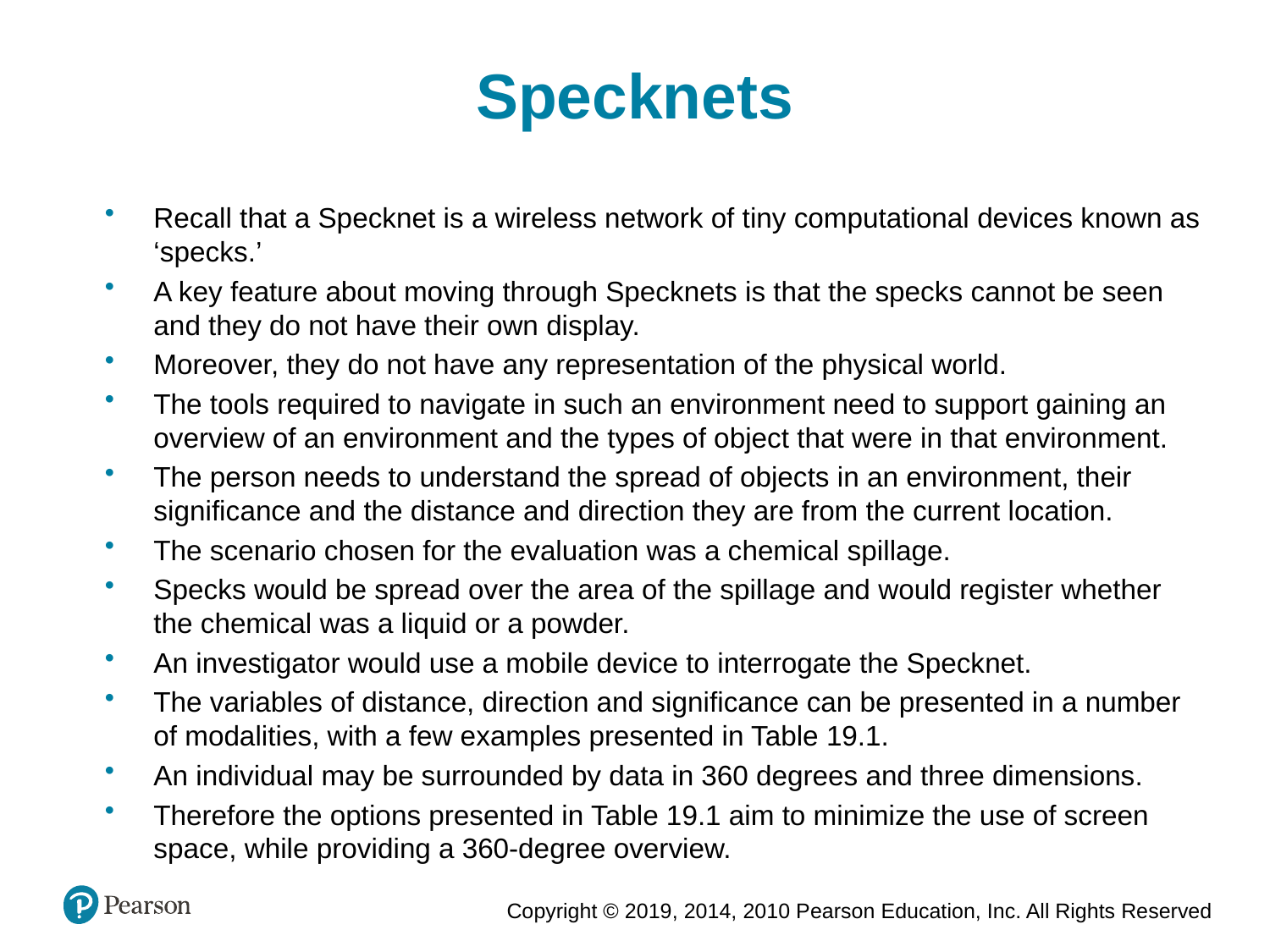

Specknets
Recall that a Specknet is a wireless network of tiny computational devices known as ‘specks.’
A key feature about moving through Specknets is that the specks cannot be seen and they do not have their own display.
Moreover, they do not have any representation of the physical world.
The tools required to navigate in such an environment need to support gaining an overview of an environment and the types of object that were in that environment.
The person needs to understand the spread of objects in an environment, their significance and the distance and direction they are from the current location.
The scenario chosen for the evaluation was a chemical spillage.
Specks would be spread over the area of the spillage and would register whether the chemical was a liquid or a powder.
An investigator would use a mobile device to interrogate the Specknet.
The variables of distance, direction and significance can be presented in a number of modalities, with a few examples presented in Table 19.1.
An individual may be surrounded by data in 360 degrees and three dimensions.
Therefore the options presented in Table 19.1 aim to minimize the use of screen space, while providing a 360-degree overview.